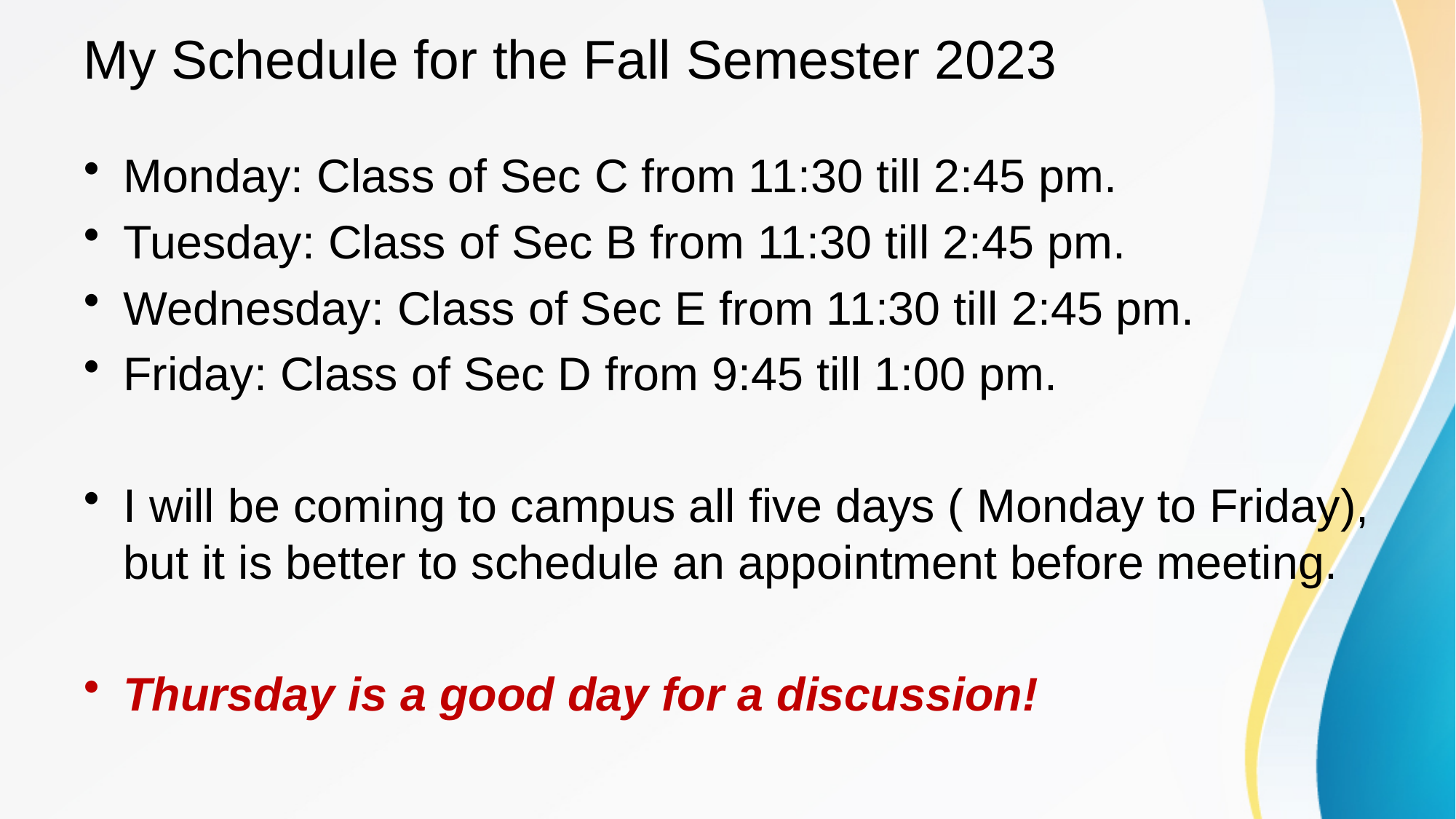

# My Schedule for the Fall Semester 2023
Monday: Class of Sec C from 11:30 till 2:45 pm.
Tuesday: Class of Sec B from 11:30 till 2:45 pm.
Wednesday: Class of Sec E from 11:30 till 2:45 pm.
Friday: Class of Sec D from 9:45 till 1:00 pm.

I will be coming to campus all five days ( Monday to Friday), but it is better to schedule an appointment before meeting.

Thursday is a good day for a discussion!